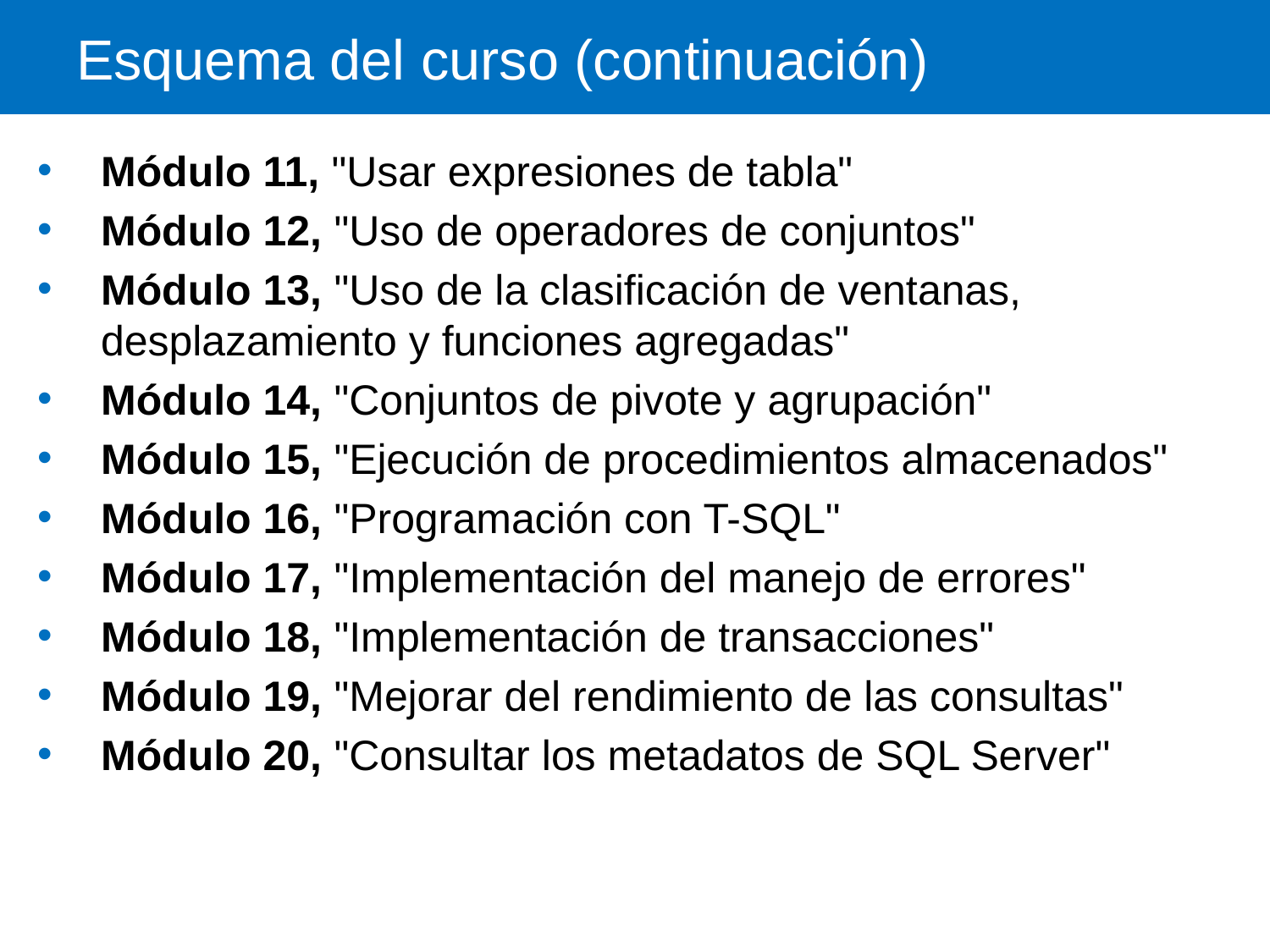

# Esquema del curso (continuación)
Módulo 11, "Usar expresiones de tabla"
Módulo 12, "Uso de operadores de conjuntos"
Módulo 13, "Uso de la clasificación de ventanas, desplazamiento y funciones agregadas"
Módulo 14, "Conjuntos de pivote y agrupación"
Módulo 15, "Ejecución de procedimientos almacenados"
Módulo 16, "Programación con T-SQL"
Módulo 17, "Implementación del manejo de errores"
Módulo 18, "Implementación de transacciones"
Módulo 19, "Mejorar del rendimiento de las consultas"
Módulo 20, "Consultar los metadatos de SQL Server"